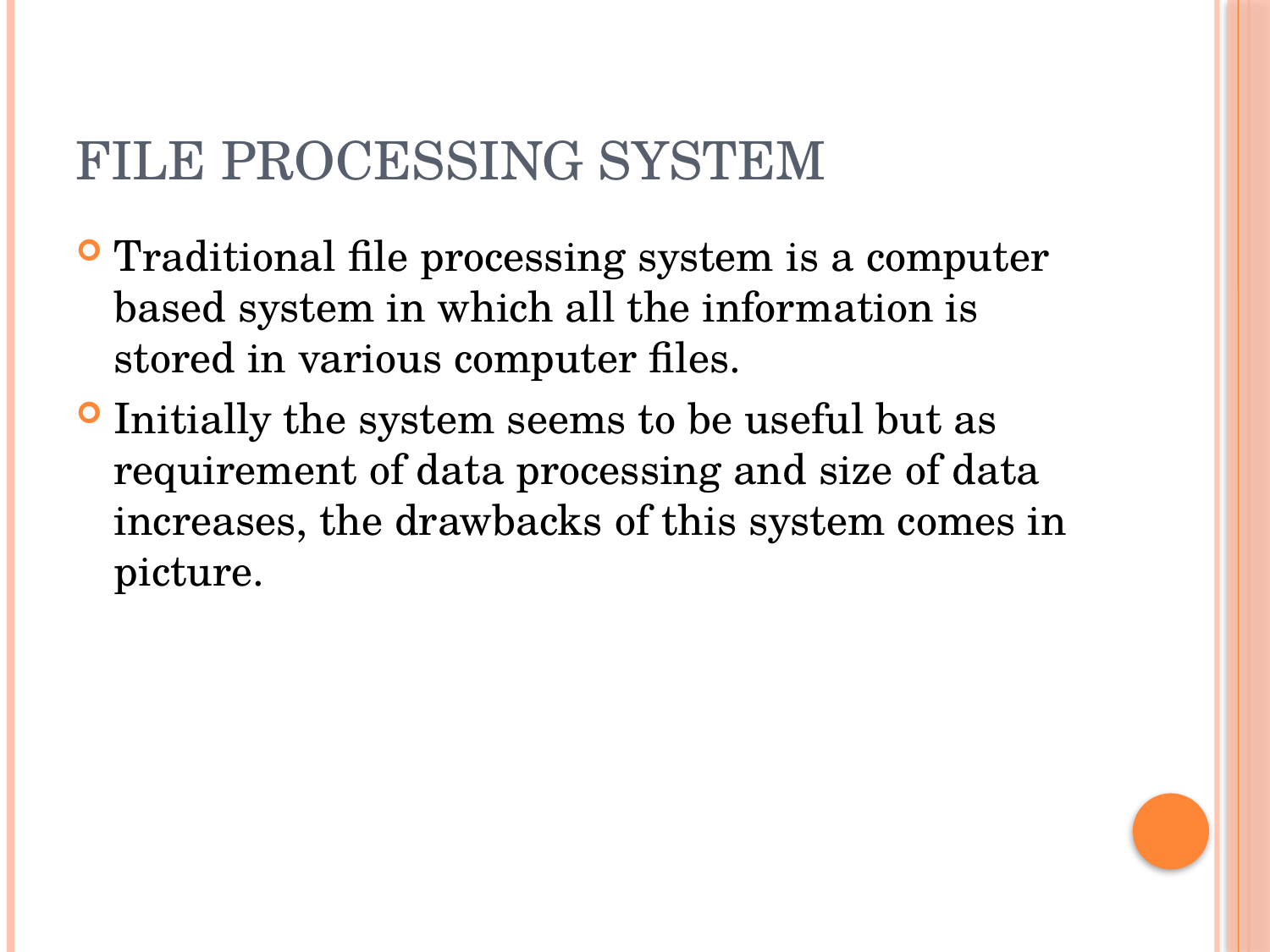

# File Processing System
Traditional file processing system is a computer  based system in which all the information is stored in various computer files.
Initially the system seems to be useful but as requirement of data processing and size of data increases, the drawbacks of this system comes in picture.